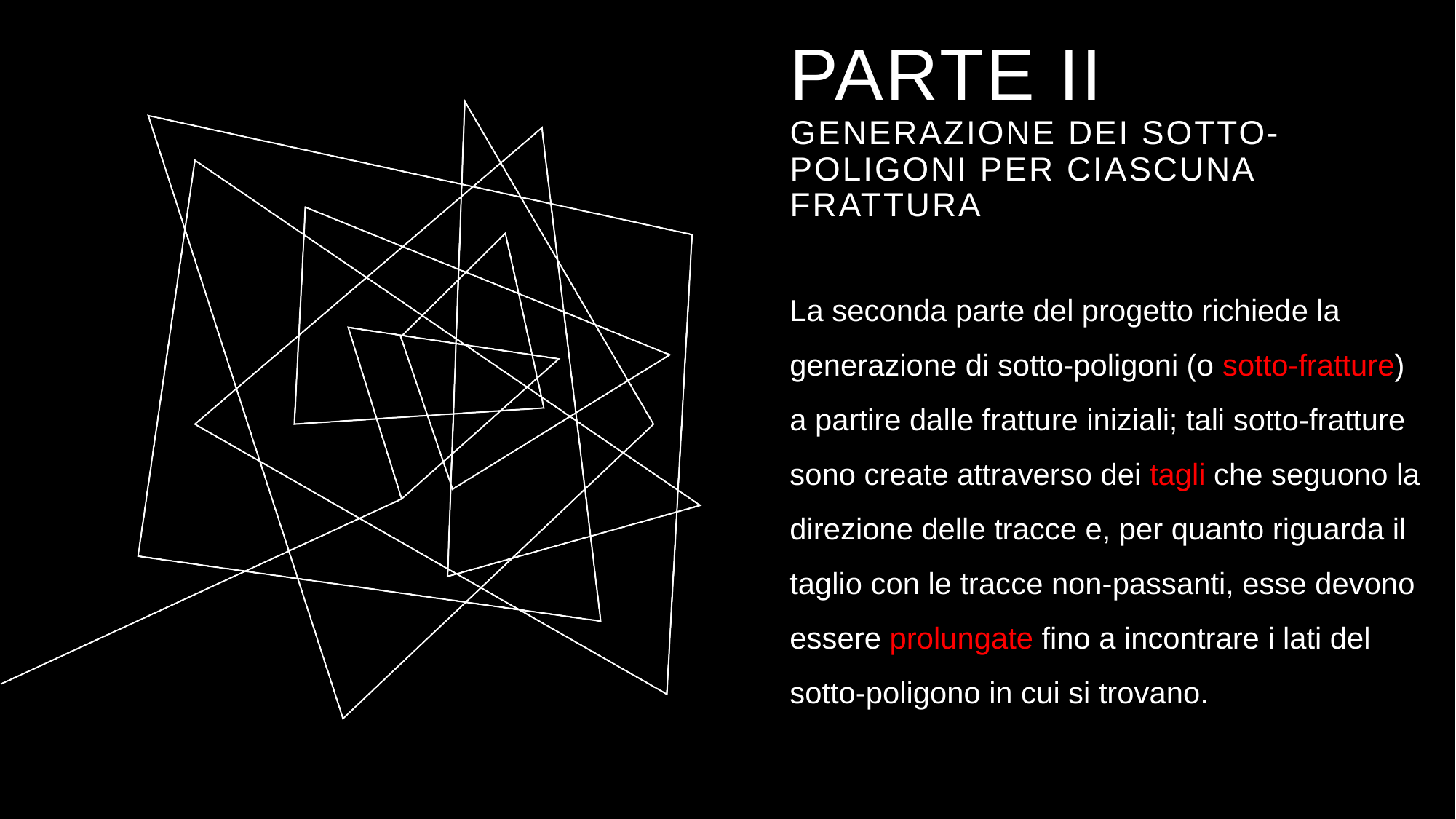

# PARTE II Generazione dei sotto-poligoni per ciascuna frattura
La seconda parte del progetto richiede la generazione di sotto-poligoni (o sotto-fratture) a partire dalle fratture iniziali; tali sotto-fratture sono create attraverso dei tagli che seguono la direzione delle tracce e, per quanto riguarda il taglio con le tracce non-passanti, esse devono essere prolungate fino a incontrare i lati del sotto-poligono in cui si trovano.